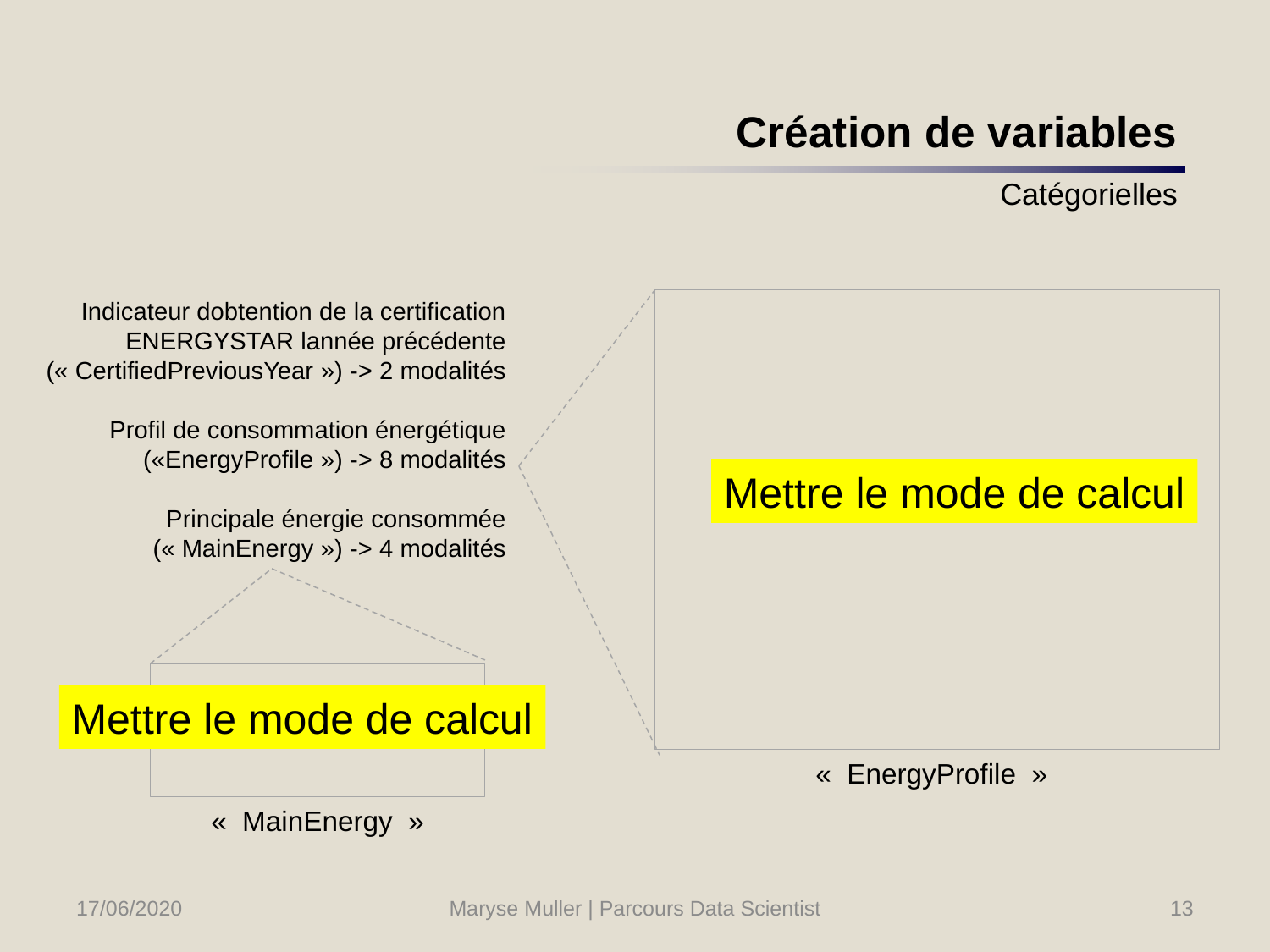

# Création de variables Catégorielles

Indicateur dobtention de la certification ENERGYSTAR lannée précédente (« CertifiedPreviousYear ») -> 2 modalités

Profil de consommation énergétique («EnergyProfile ») -> 8 modalités

Principale énergie consommée (« MainEnergy ») -> 4 modalités

Mettre le mode de calcul

Mettre le mode de calcul
«  EnergyProfile  »
«  MainEnergy  »
17/06/2020
Maryse Muller | Parcours Data Scientist
13